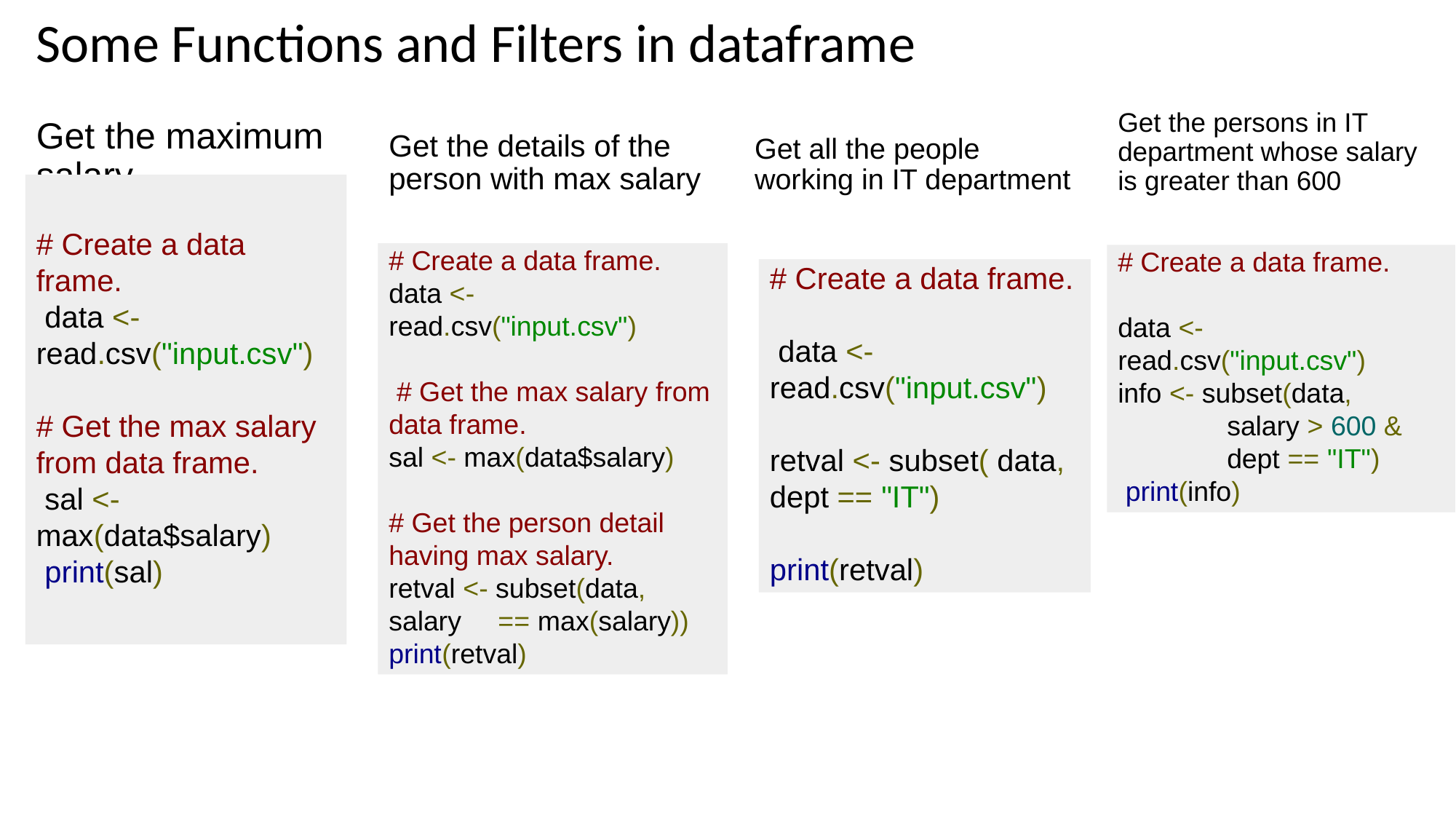

# Some Functions and Filters in dataframe
Get the maximum salary
Get the details of the person with max salary
Get all the people working in IT department
Get the persons in IT department whose salary is greater than 600
# Create a data frame.
data <- read.csv("input.csv")

 # Get the max salary from data frame.
sal <- max(data$salary)

# Get the person detail having max salary.
retval <- subset(data, salary 	== max(salary))
print(retval)
# Create a data frame.

 data <- read.csv("input.csv")

retval <- subset( data, dept == "IT")

print(retval)
# Create a data frame.
 data <- read.csv("input.csv")

# Get the max salary from data frame.
 sal <- max(data$salary)
 print(sal)
# Create a data frame.

data <- read.csv("input.csv")
info <- subset(data, 	salary > 600 & 	dept == "IT")
 print(info)